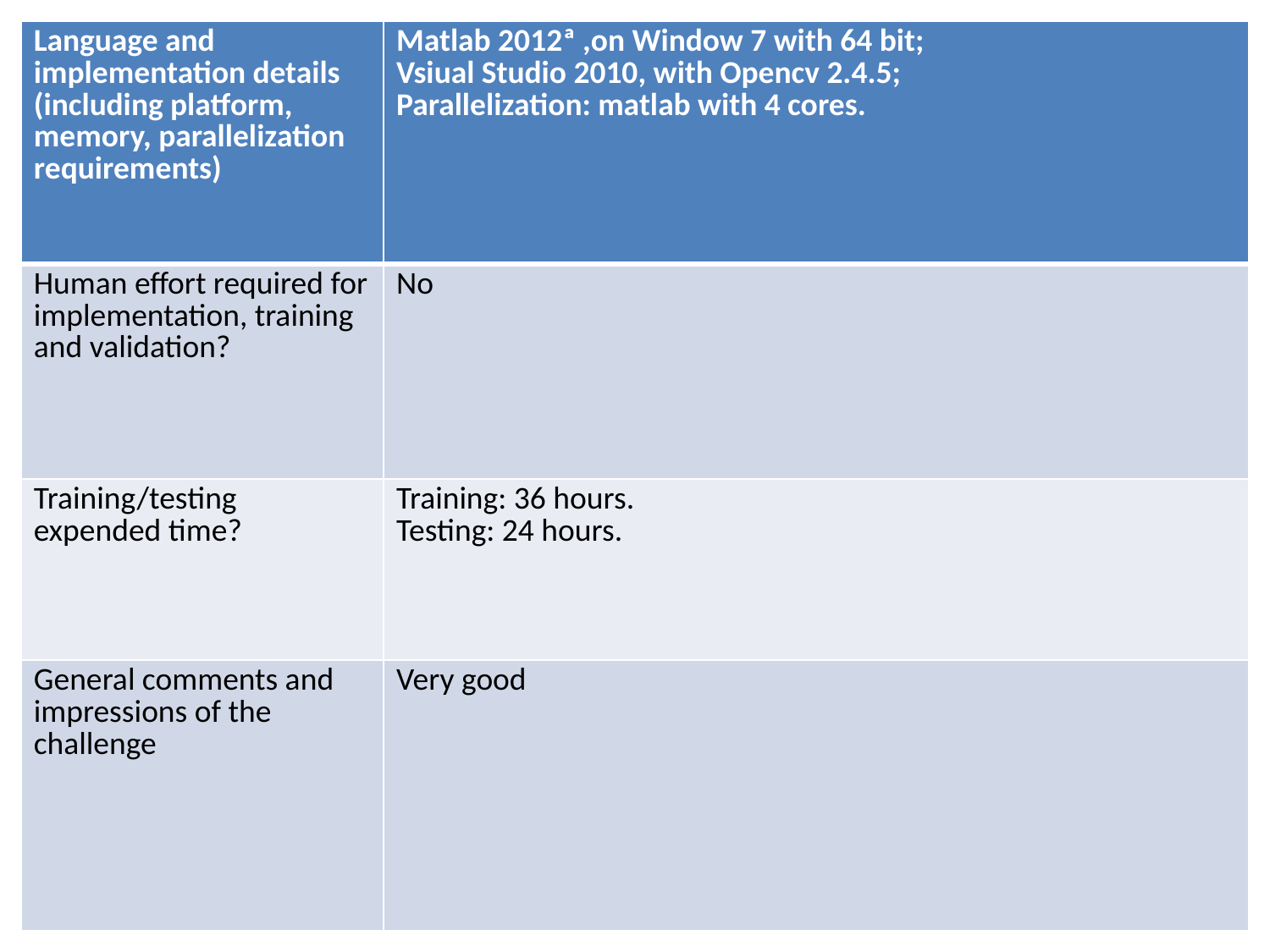

| Language and implementation details (including platform, memory, parallelization requirements) | Matlab 2012ª ,on Window 7 with 64 bit; Vsiual Studio 2010, with Opencv 2.4.5; Parallelization: matlab with 4 cores. |
| --- | --- |
| Human effort required for implementation, training and validation? | No |
| Training/testing expended time? | Training: 36 hours. Testing: 24 hours. |
| General comments and impressions of the challenge | Very good |